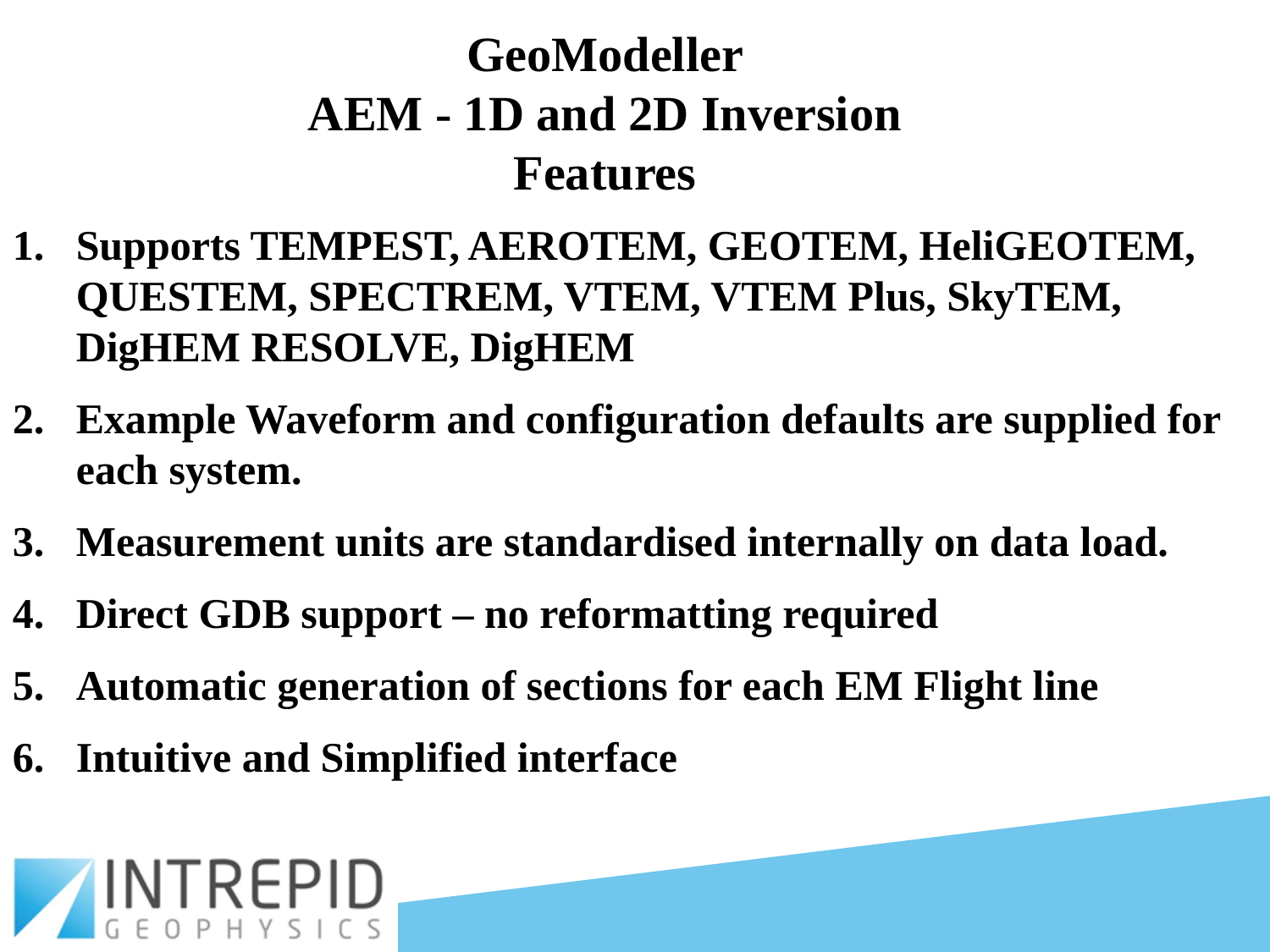

GeoModeller
AEM - 1D and 2D Inversion
Features
Supports TEMPEST, AEROTEM, GEOTEM, HeliGEOTEM, QUESTEM, SPECTREM, VTEM, VTEM Plus, SkyTEM, DigHEM RESOLVE, DigHEM
Example Waveform and configuration defaults are supplied for each system.
Measurement units are standardised internally on data load.
Direct GDB support – no reformatting required
Automatic generation of sections for each EM Flight line
Intuitive and Simplified interface